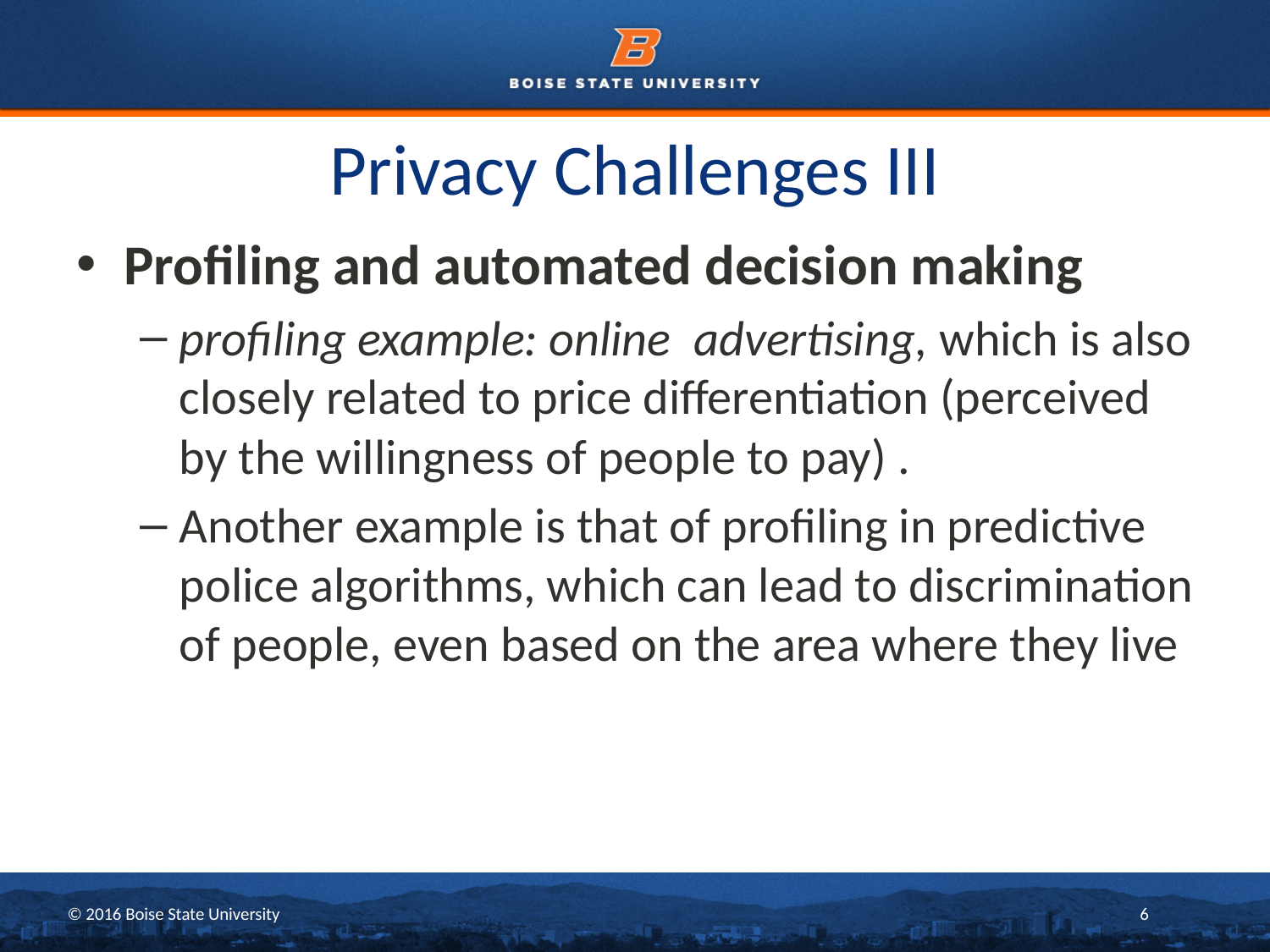

# Privacy Challenges III
Profiling and automated decision making
profiling example: online  advertising, which is also closely related to price differentiation (perceived by the willingness of people to pay) .
Another example is that of profiling in predictive police algorithms, which can lead to discrimination of people, even based on the area where they live